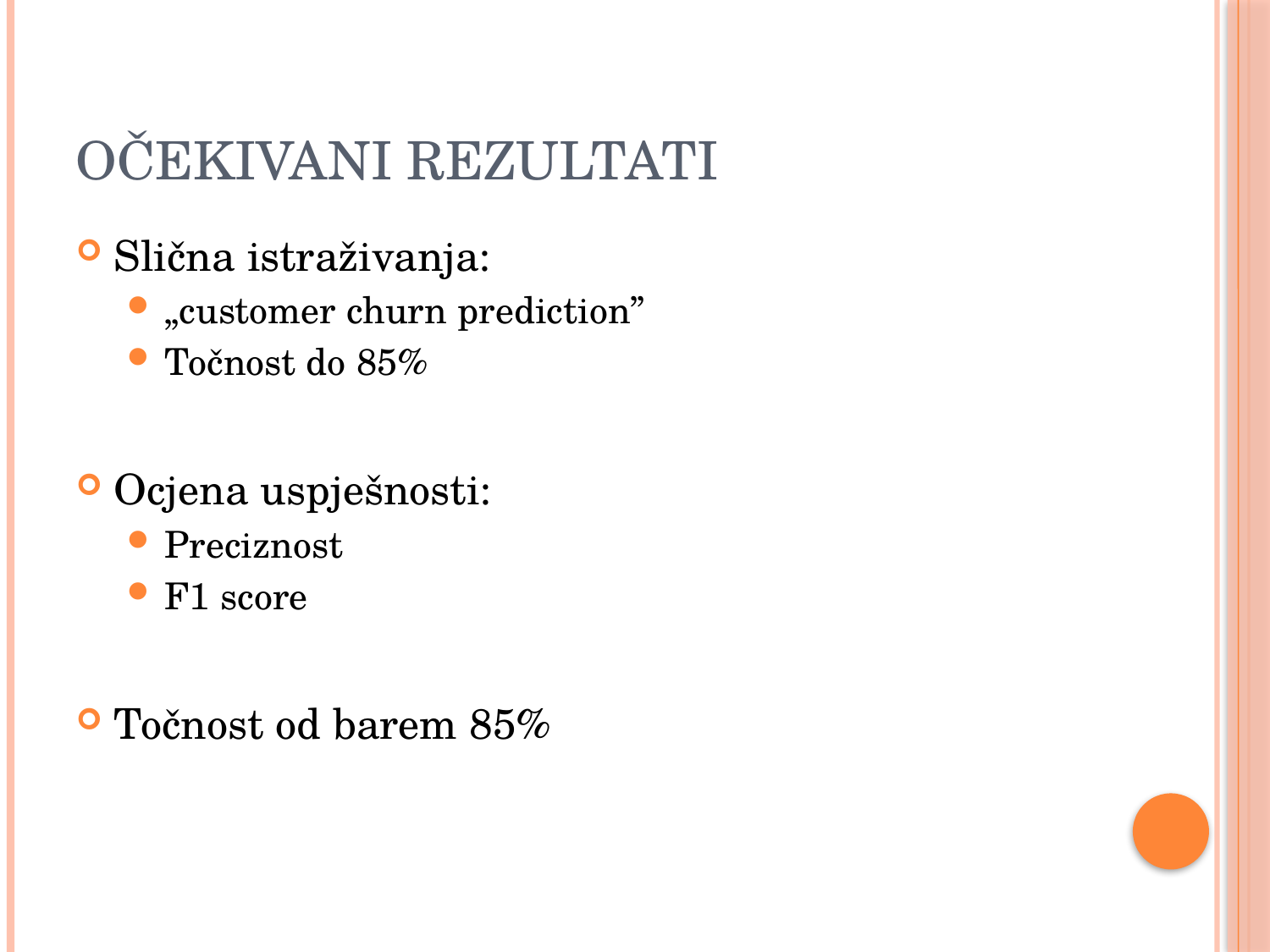

# Očekivani rezultati
Slična istraživanja:
„customer churn prediction”
Točnost do 85%

Ocjena uspješnosti:
Preciznost
F1 score

Točnost od barem 85%